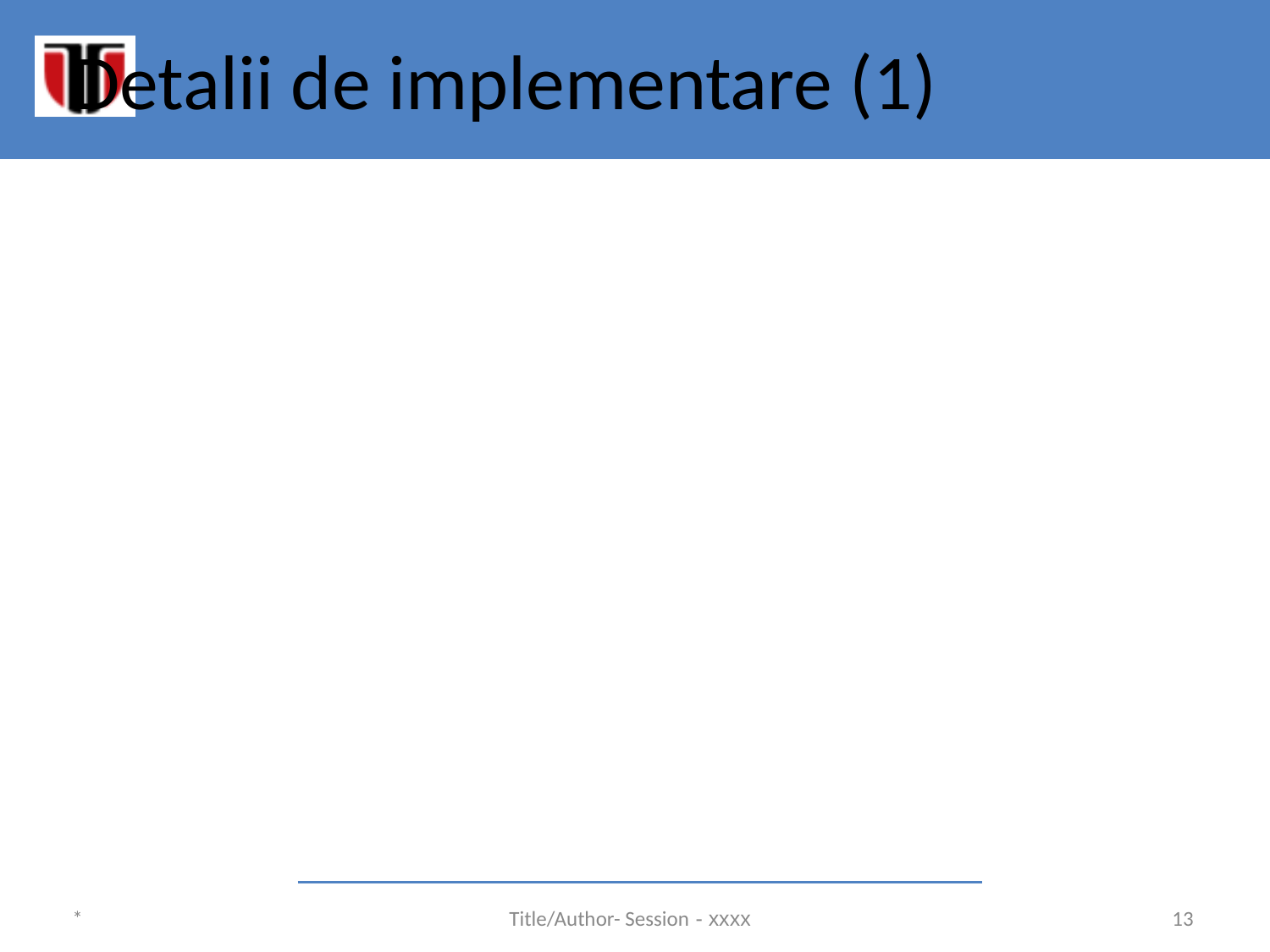

# Detalii de implementare (1)

*
Title/Author- Session - xxxx
13